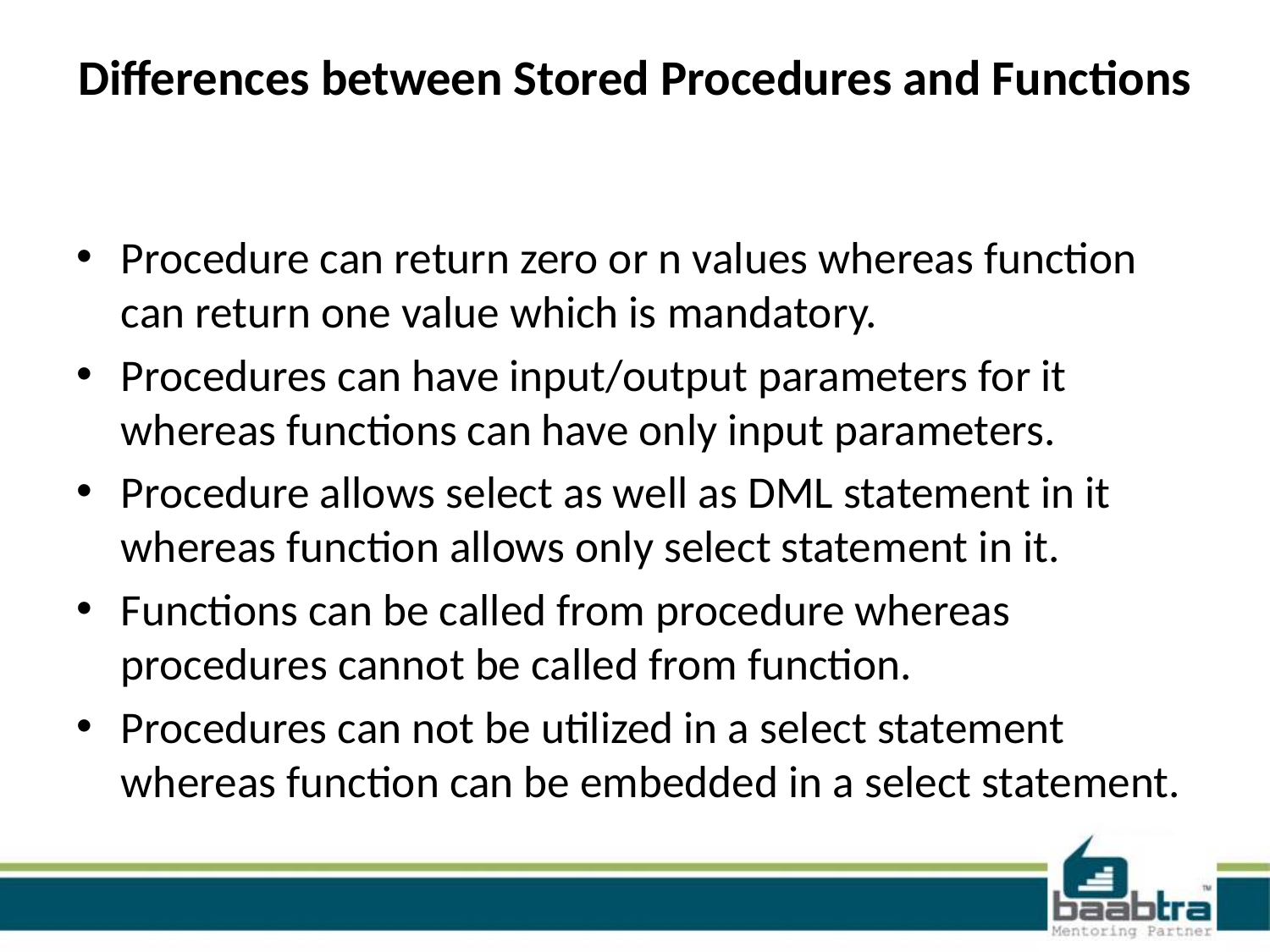

# Differences between Stored Procedures and Functions
Procedure can return zero or n values whereas function can return one value which is mandatory.
Procedures can have input/output parameters for it whereas functions can have only input parameters.
Procedure allows select as well as DML statement in it whereas function allows only select statement in it.
Functions can be called from procedure whereas procedures cannot be called from function.
Procedures can not be utilized in a select statement whereas function can be embedded in a select statement.